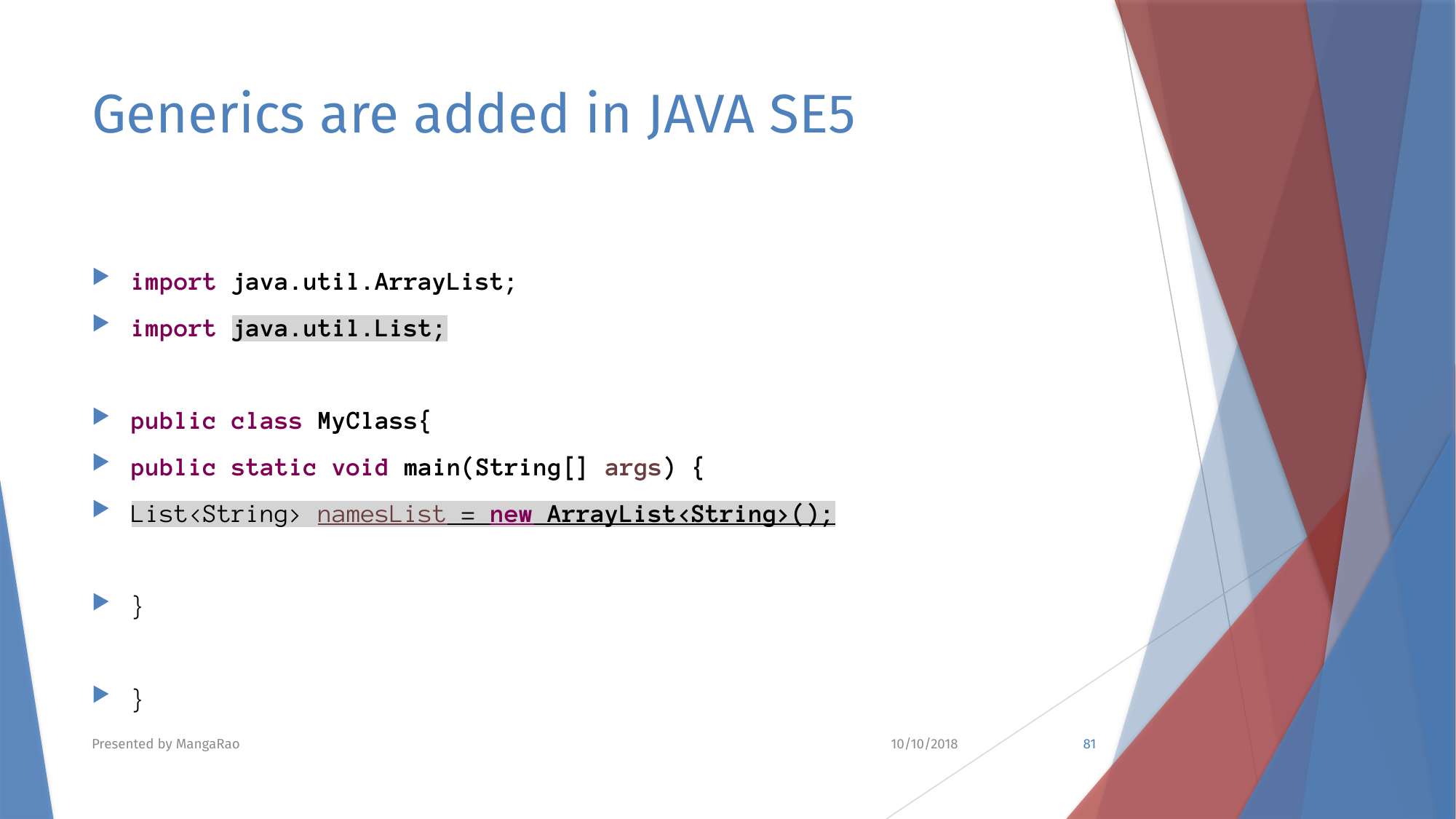

# Generics are added in JAVA SE5
import java.util.ArrayList;
import java.util.List;

public class MyClass{
public static void main(String[] args) {
List<String> namesList = new ArrayList<String>();

}

}

Presented by MangaRao
10/10/2018
81